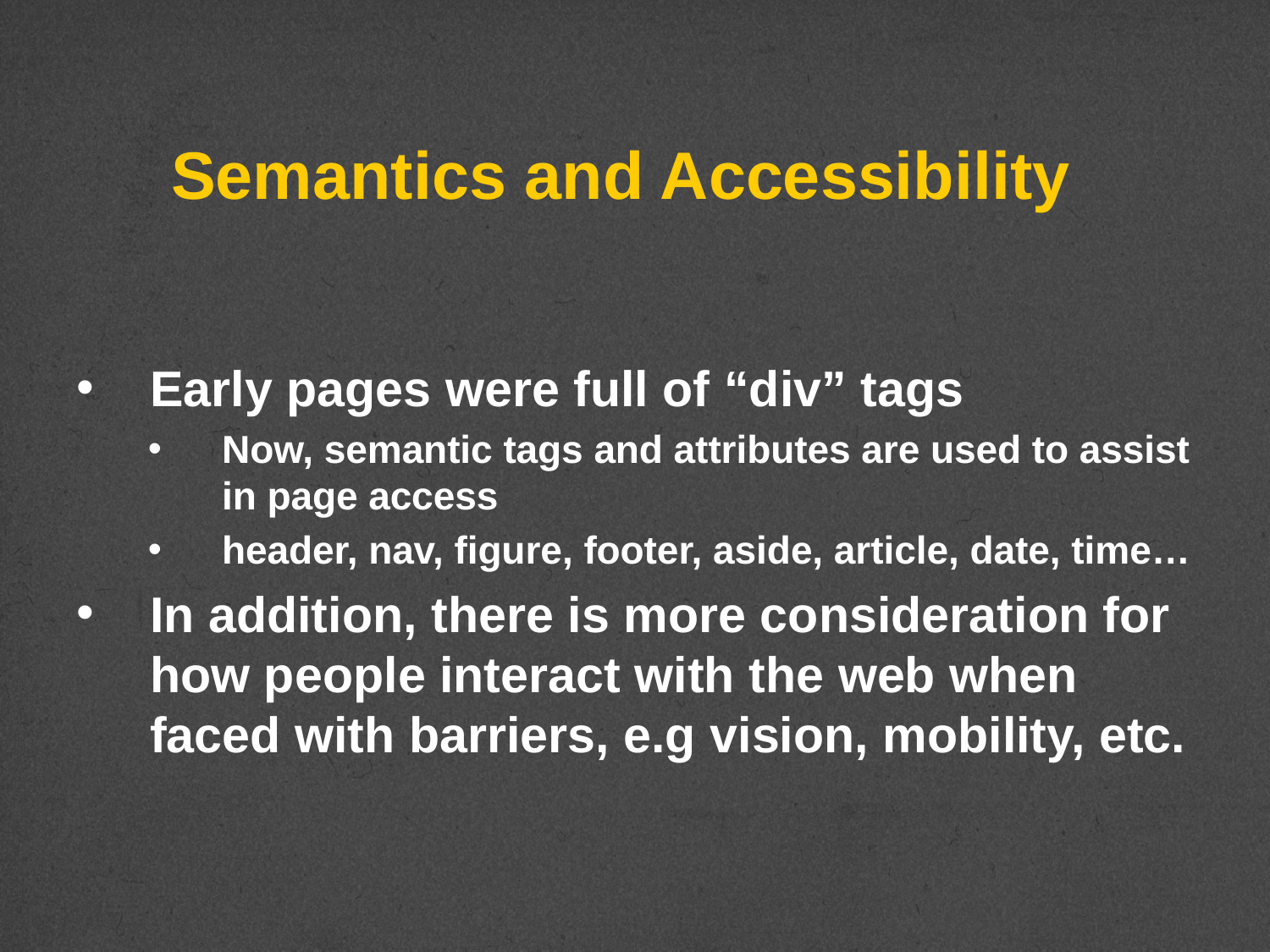

# Semantics and Accessibility
Early pages were full of “div” tags
Now, semantic tags and attributes are used to assist in page access
header, nav, figure, footer, aside, article, date, time…
In addition, there is more consideration for how people interact with the web when faced with barriers, e.g vision, mobility, etc.